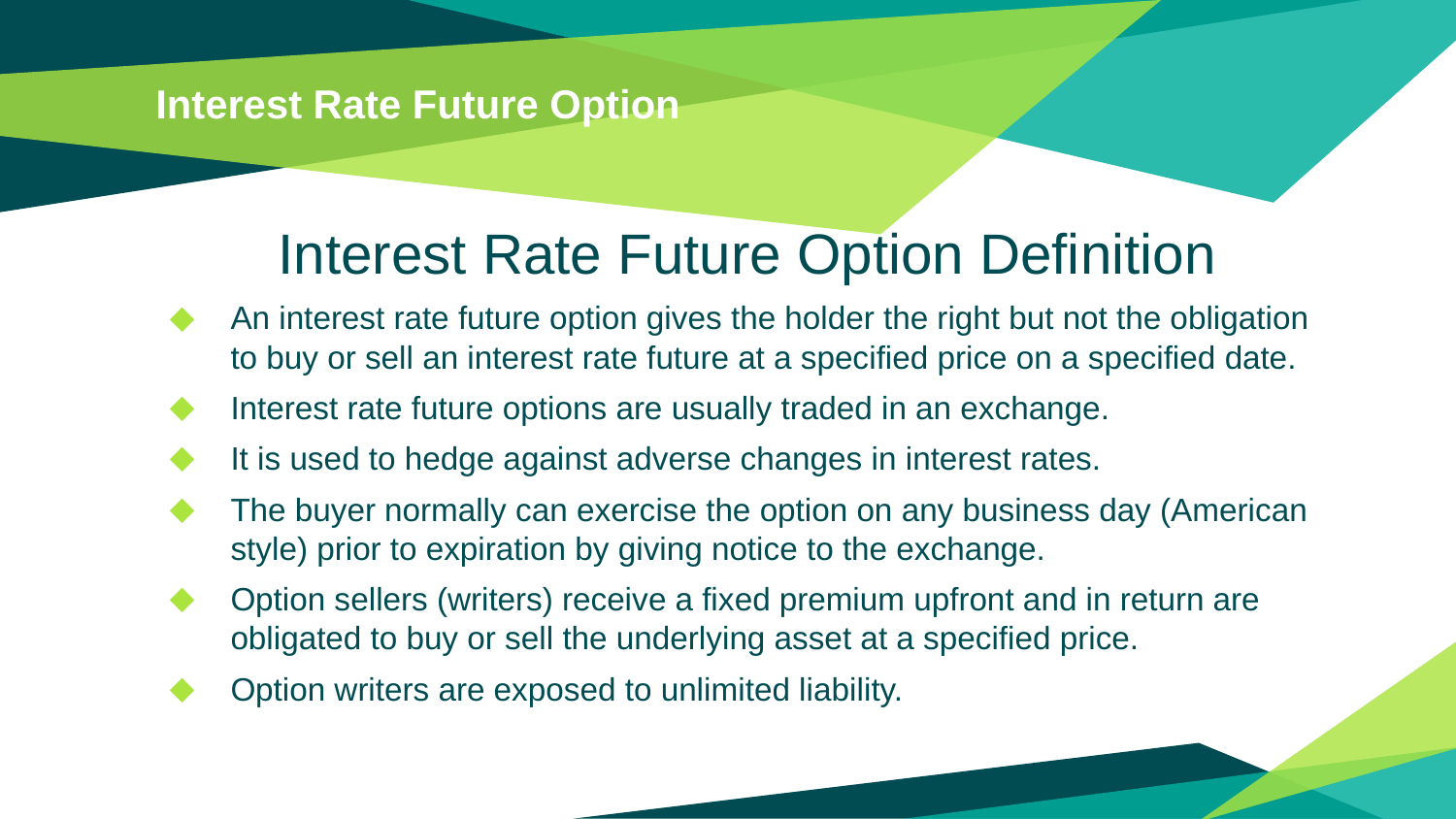

# Interest Rate Future Option
Interest Rate Future Option Definition
An interest rate future option gives the holder the right but not the obligation to buy or sell an interest rate future at a specified price on a specified date.
Interest rate future options are usually traded in an exchange.
It is used to hedge against adverse changes in interest rates.
The buyer normally can exercise the option on any business day (American style) prior to expiration by giving notice to the exchange.
Option sellers (writers) receive a fixed premium upfront and in return are obligated to buy or sell the underlying asset at a specified price.
Option writers are exposed to unlimited liability.